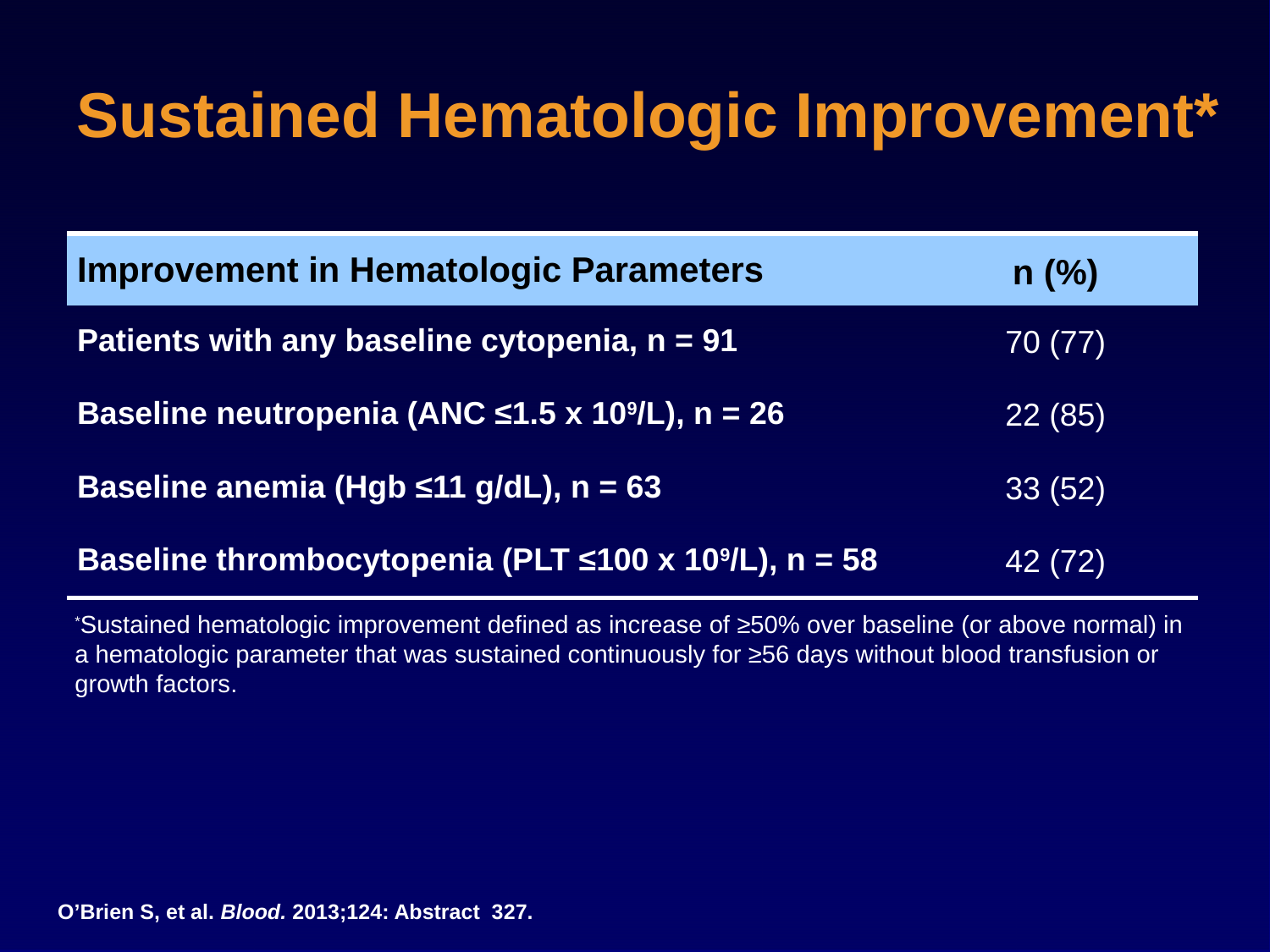

# Sustained Hematologic Improvement*
| Improvement in Hematologic Parameters | n (%) |
| --- | --- |
| Patients with any baseline cytopenia, n = 91 | 70 (77) |
| Baseline neutropenia (ANC ≤1.5 x 109/L), n = 26 | 22 (85) |
| Baseline anemia (Hgb ≤11 g/dL), n = 63 | 33 (52) |
| Baseline thrombocytopenia (PLT ≤100 x 109/L), n = 58 | 42 (72) |
*Sustained hematologic improvement defined as increase of ≥50% over baseline (or above normal) in a hematologic parameter that was sustained continuously for ≥56 days without blood transfusion or growth factors.
O’Brien S, et al. Blood. 2013;124: Abstract  327.